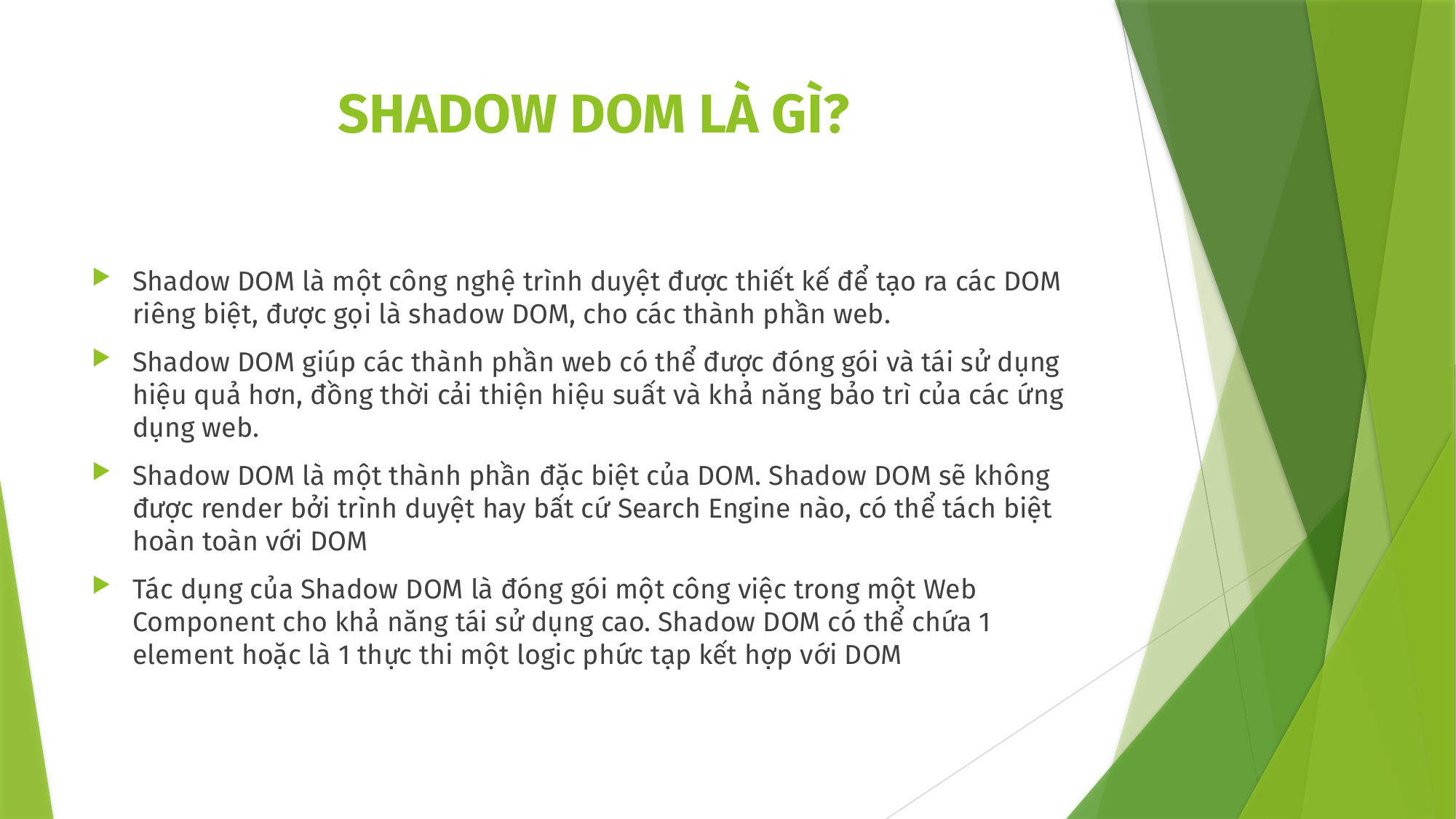

# SHADOW DOM LÀ GÌ?
Shadow DOM là một công nghệ trình duyệt được thiết kế để tạo ra các DOM riêng biệt, được gọi là shadow DOM, cho các thành phần web.
Shadow DOM giúp các thành phần web có thể được đóng gói và tái sử dụng hiệu quả hơn, đồng thời cải thiện hiệu suất và khả năng bảo trì của các ứng dụng web.
Shadow DOM là một thành phần đặc biệt của DOM. Shadow DOM sẽ không được render bởi trình duyệt hay bất cứ Search Engine nào, có thể tách biệt hoàn toàn với DOM
Tác dụng của Shadow DOM là đóng gói một công việc trong một Web Component cho khả năng tái sử dụng cao. Shadow DOM có thể chứa 1 element hoặc là 1 thực thi một logic phức tạp kết hợp với DOM